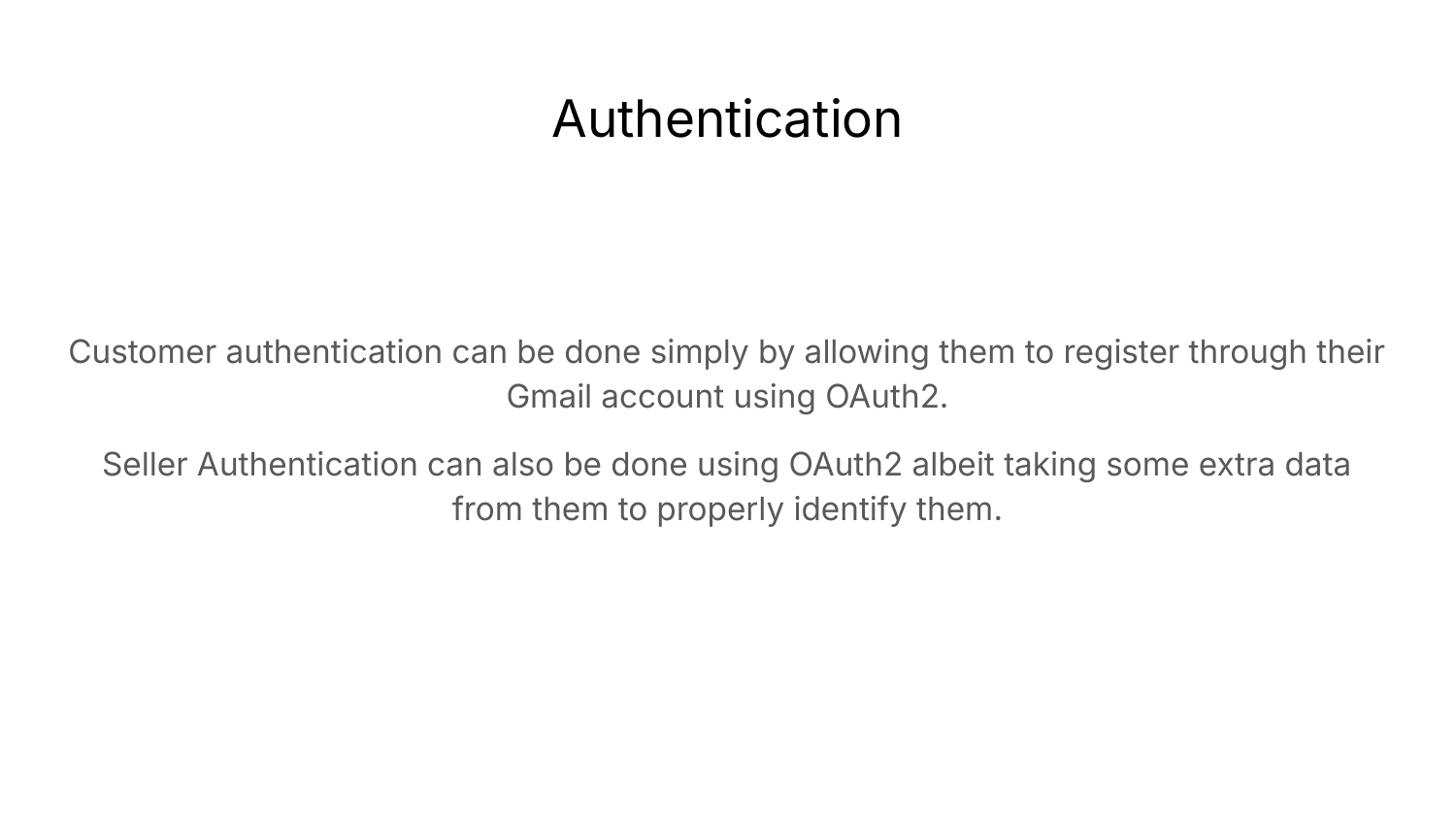

# Authentication
Customer authentication can be done simply by allowing them to register through their Gmail account using OAuth2.
Seller Authentication can also be done using OAuth2 albeit taking some extra data from them to properly identify them.